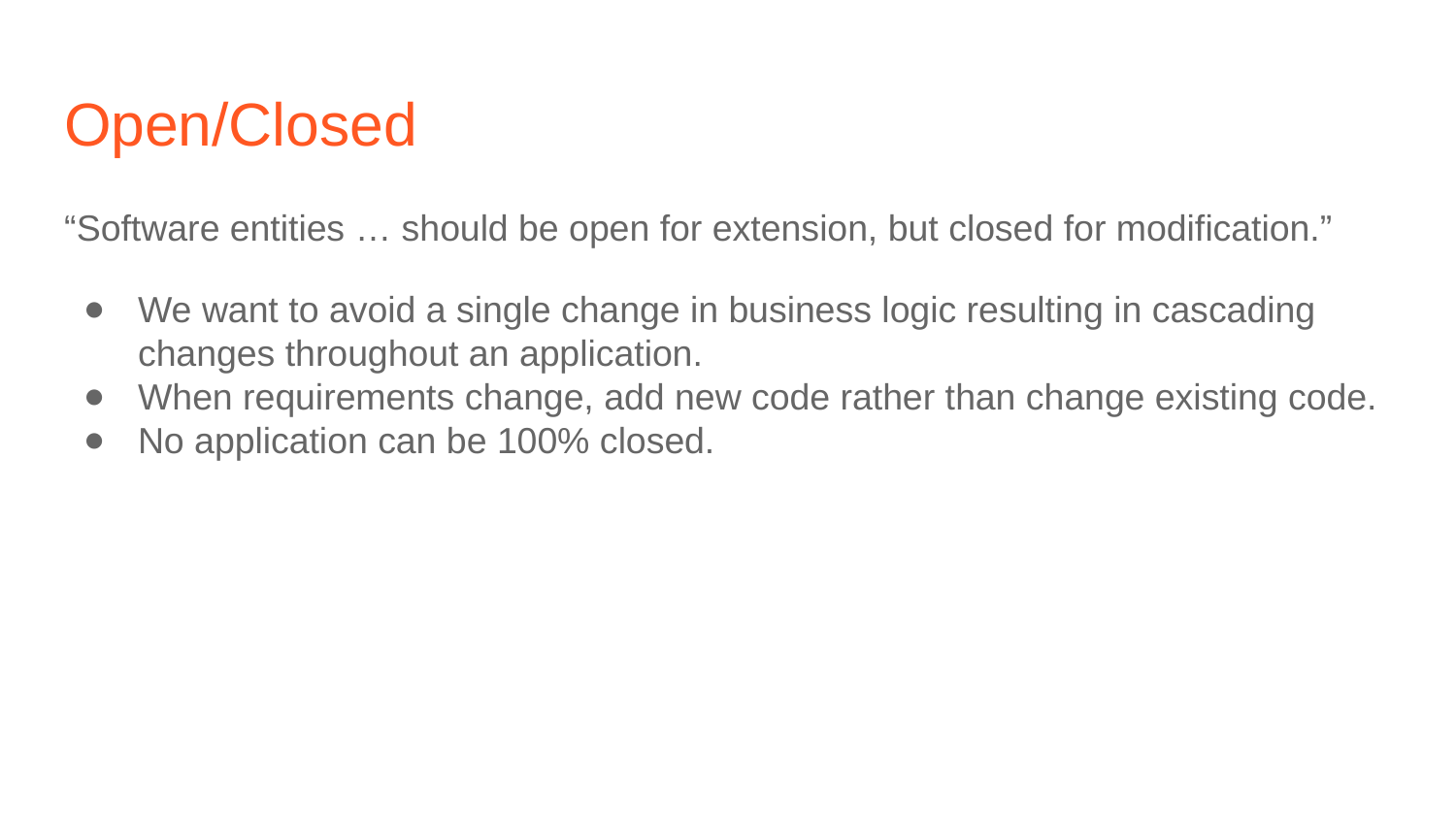

# Open/Closed
“Software entities … should be open for extension, but closed for modification.”
We want to avoid a single change in business logic resulting in cascading changes throughout an application.
When requirements change, add new code rather than change existing code.
No application can be 100% closed.